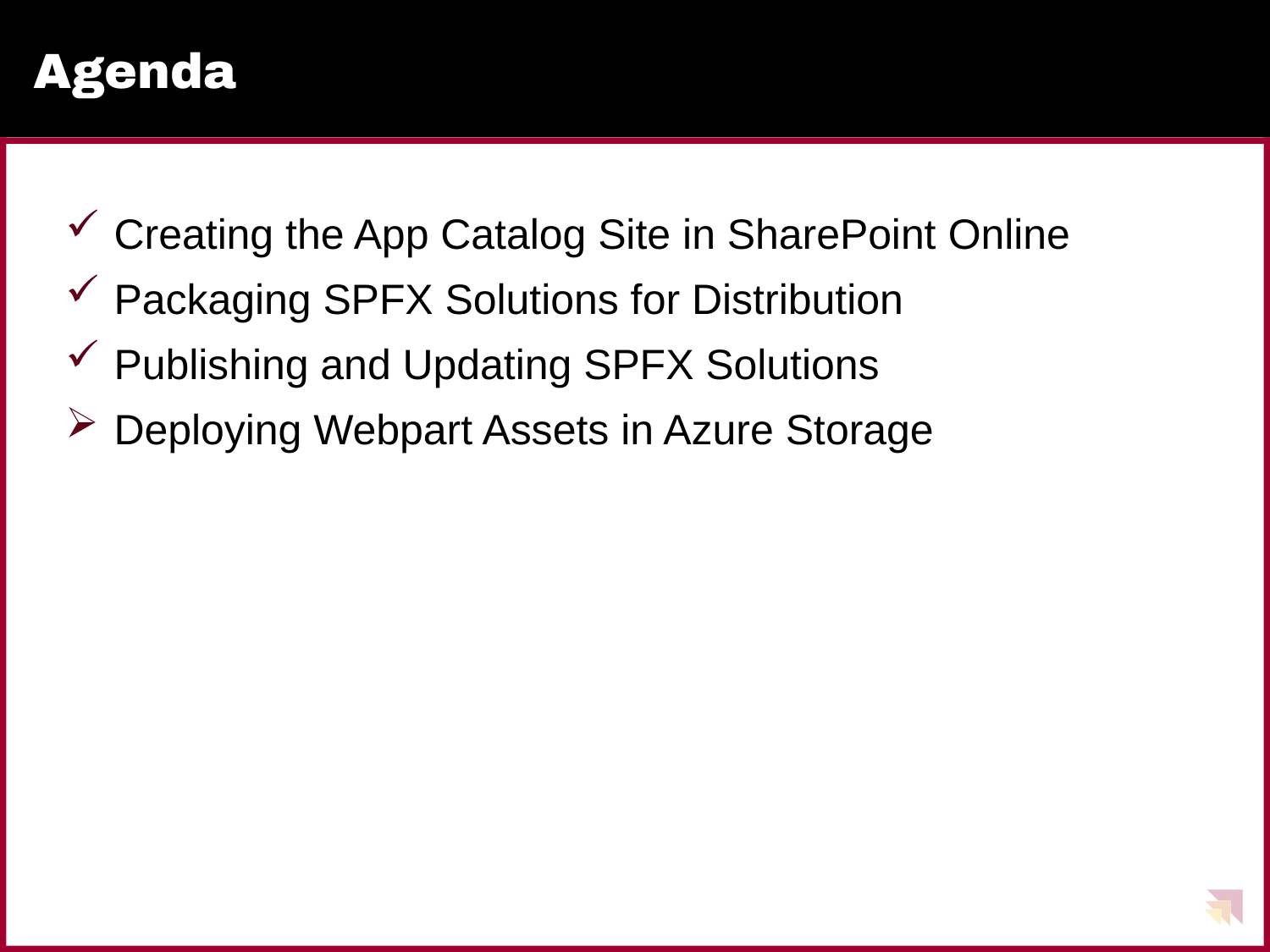

# Agenda
Creating the App Catalog Site in SharePoint Online
Packaging SPFX Solutions for Distribution
Publishing and Updating SPFX Solutions
Deploying Webpart Assets in Azure Storage